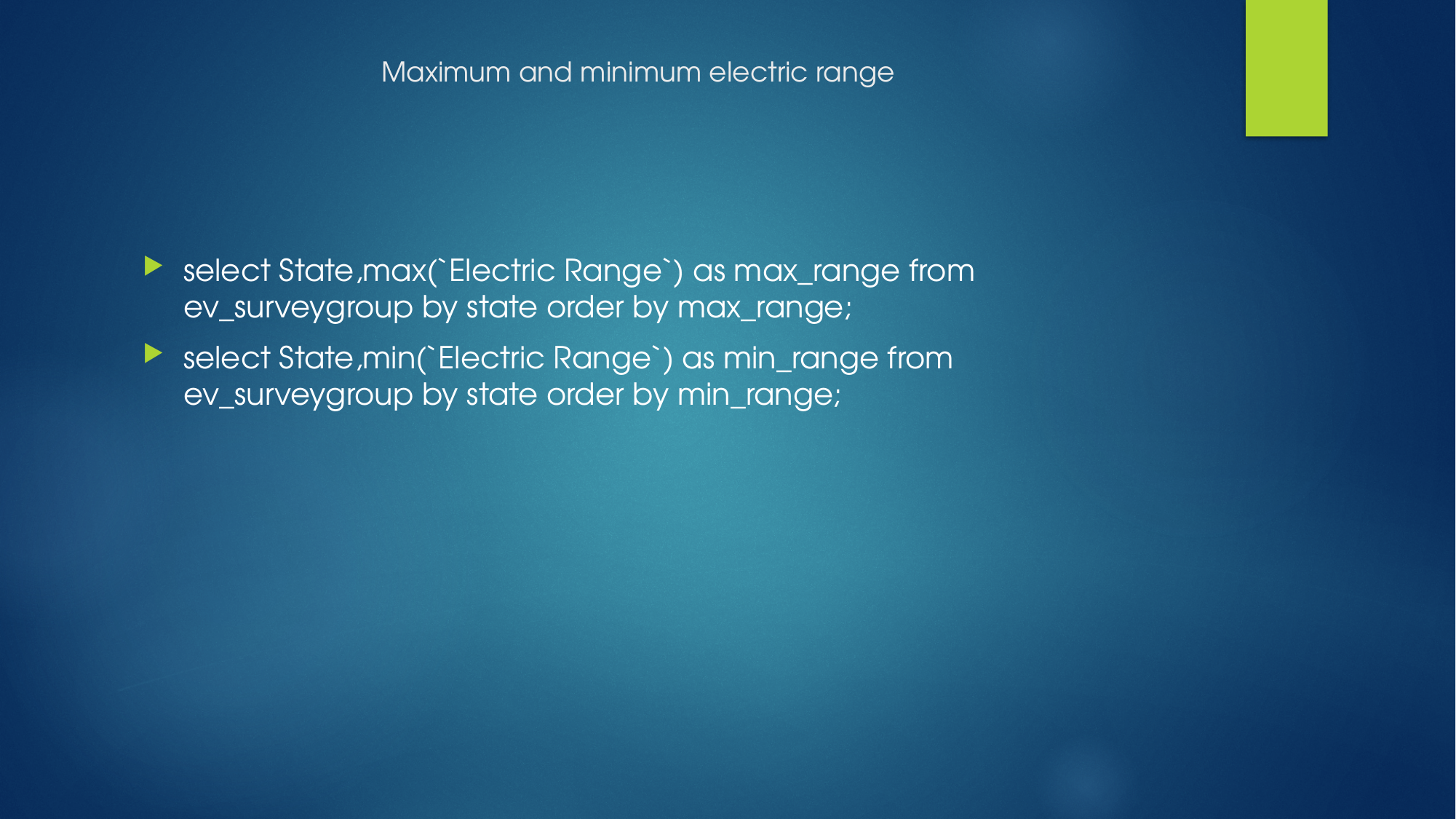

# Maximum and minimum electric range
select State,max(`Electric Range`) as max_range from ev_surveygroup by state order by max_range;
select State,min(`Electric Range`) as min_range from ev_surveygroup by state order by min_range;